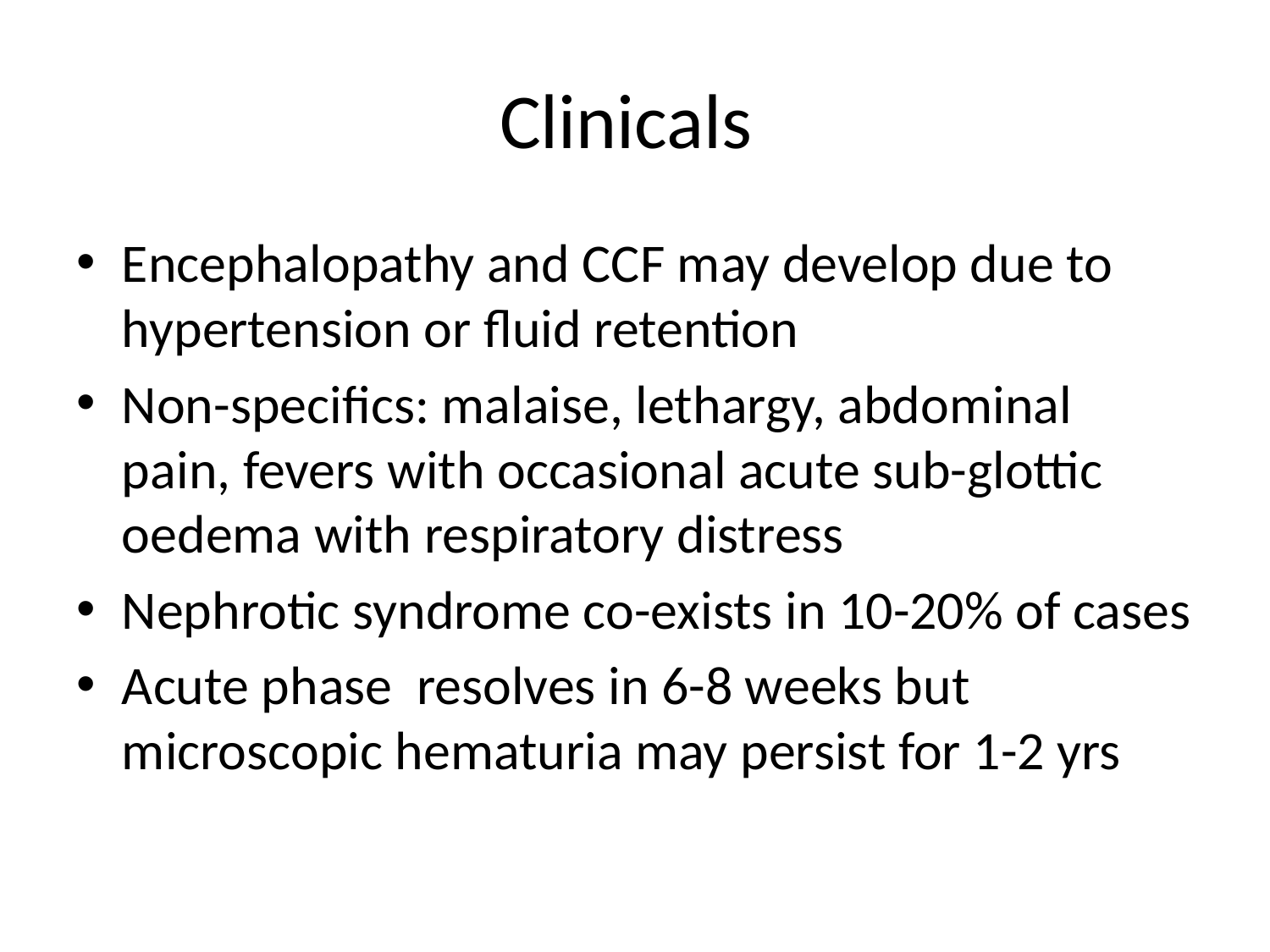

# Clinicals
Encephalopathy and CCF may develop due to hypertension or fluid retention
Non-specifics: malaise, lethargy, abdominal pain, fevers with occasional acute sub-glottic oedema with respiratory distress
Nephrotic syndrome co-exists in 10-20% of cases
Acute phase  resolves in 6-8 weeks but microscopic hematuria may persist for 1-2 yrs